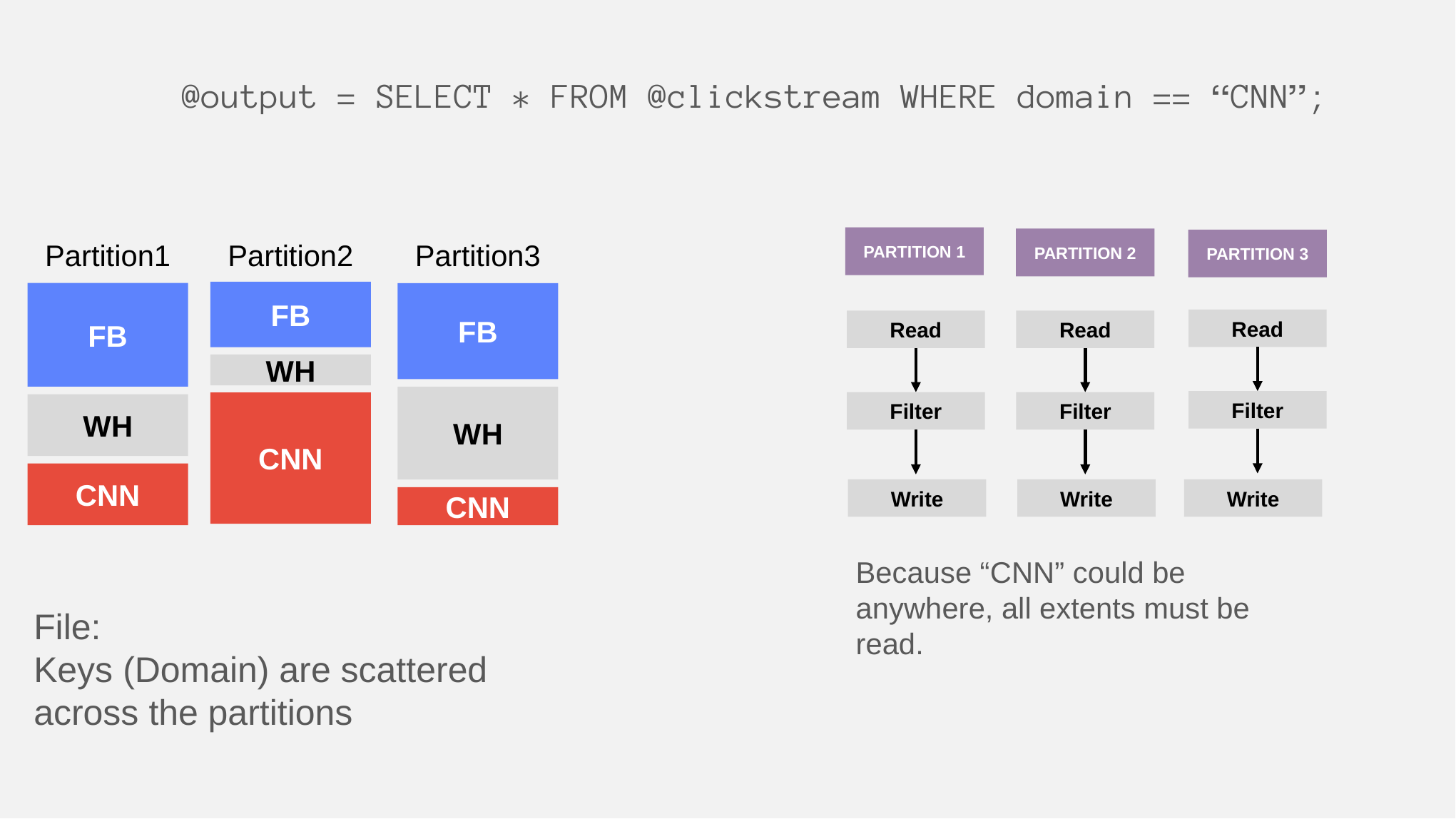

@output = SELECT * FROM @clickstream WHERE domain == “CNN”;
PARTITION 1
PARTITION 2
PARTITION 3
Read
Read
Read
Filter
Filter
Filter
Write
Write
Write
Partition1
FB
WH
CNN
Partition2
FB
WH
CNN
Partition3
FB
WH
CNN
Because “CNN” could be anywhere, all extents must be read.
File:
Keys (Domain) are scattered across the partitions